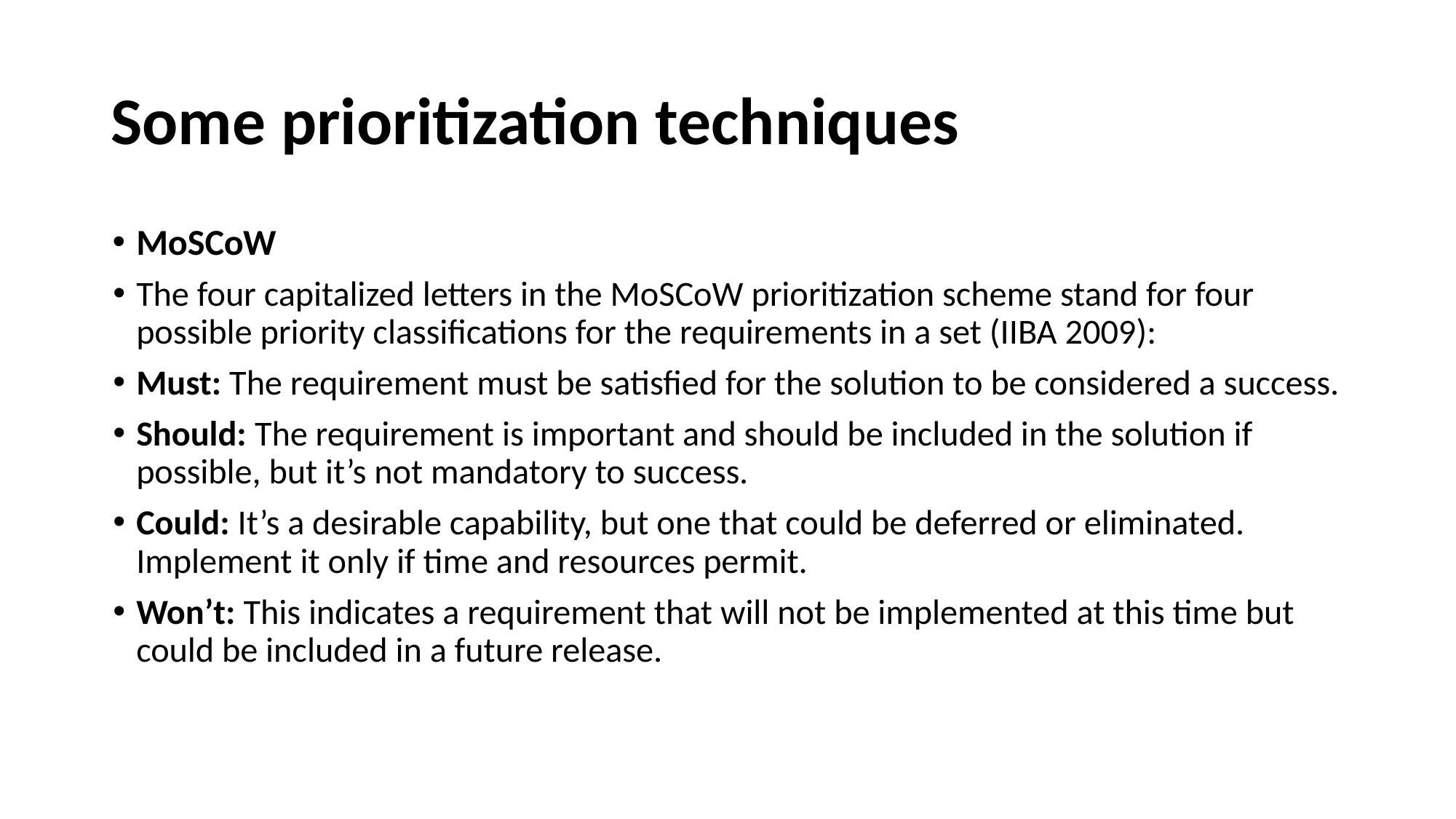

Some prioritization techniques
MoSCoW
The four capitalized letters in the MoSCoW prioritization scheme stand for four possible priority classifications for the requirements in a set (IIBA 2009):
Must: The requirement must be satisfied for the solution to be considered a success.
Should: The requirement is important and should be included in the solution if possible, but it’s not mandatory to success.
Could: It’s a desirable capability, but one that could be deferred or eliminated. Implement it only if time and resources permit.
Won’t: This indicates a requirement that will not be implemented at this time but could be included in a future release.